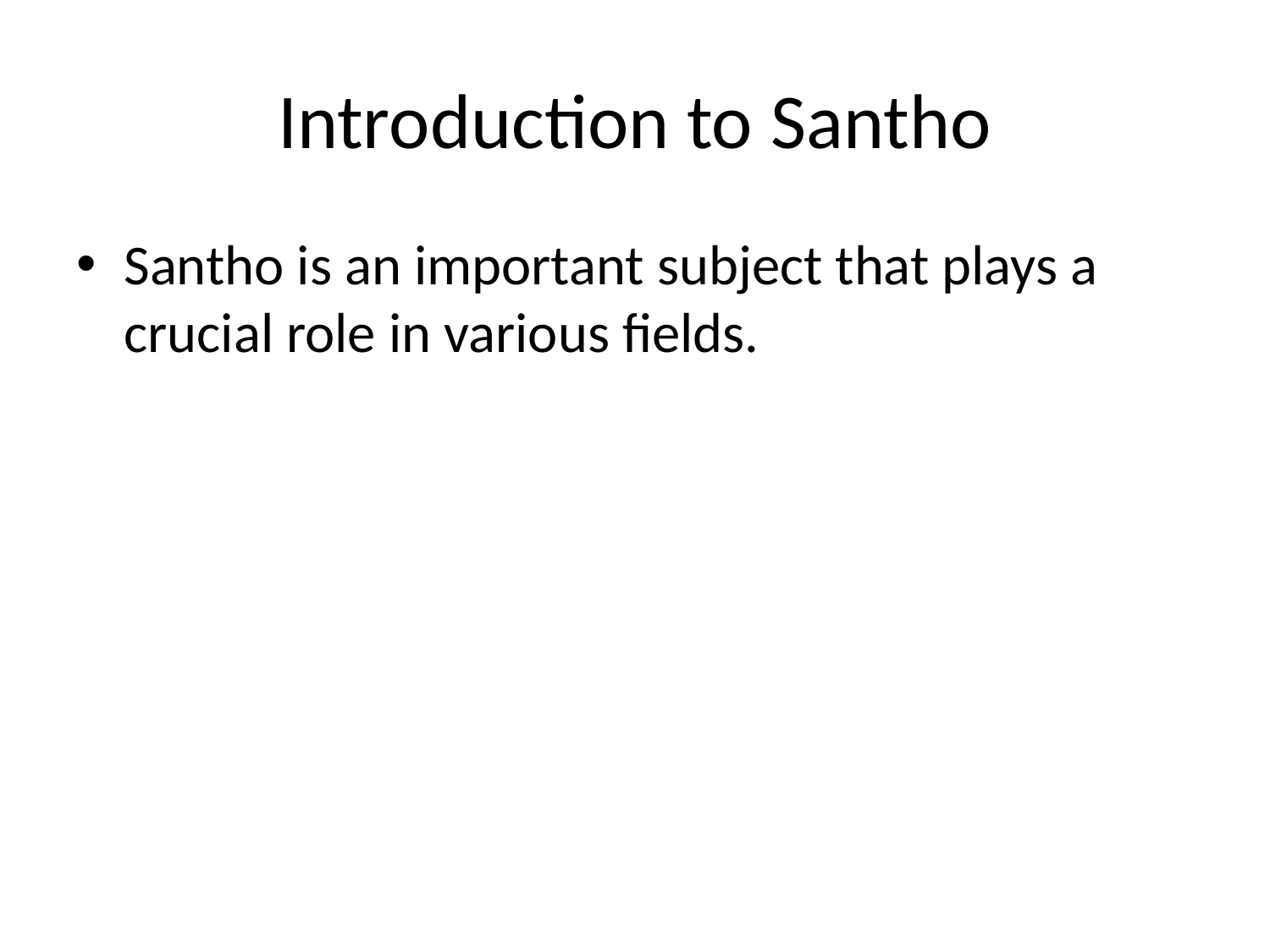

# Introduction to Santho
Santho is an important subject that plays a crucial role in various fields.